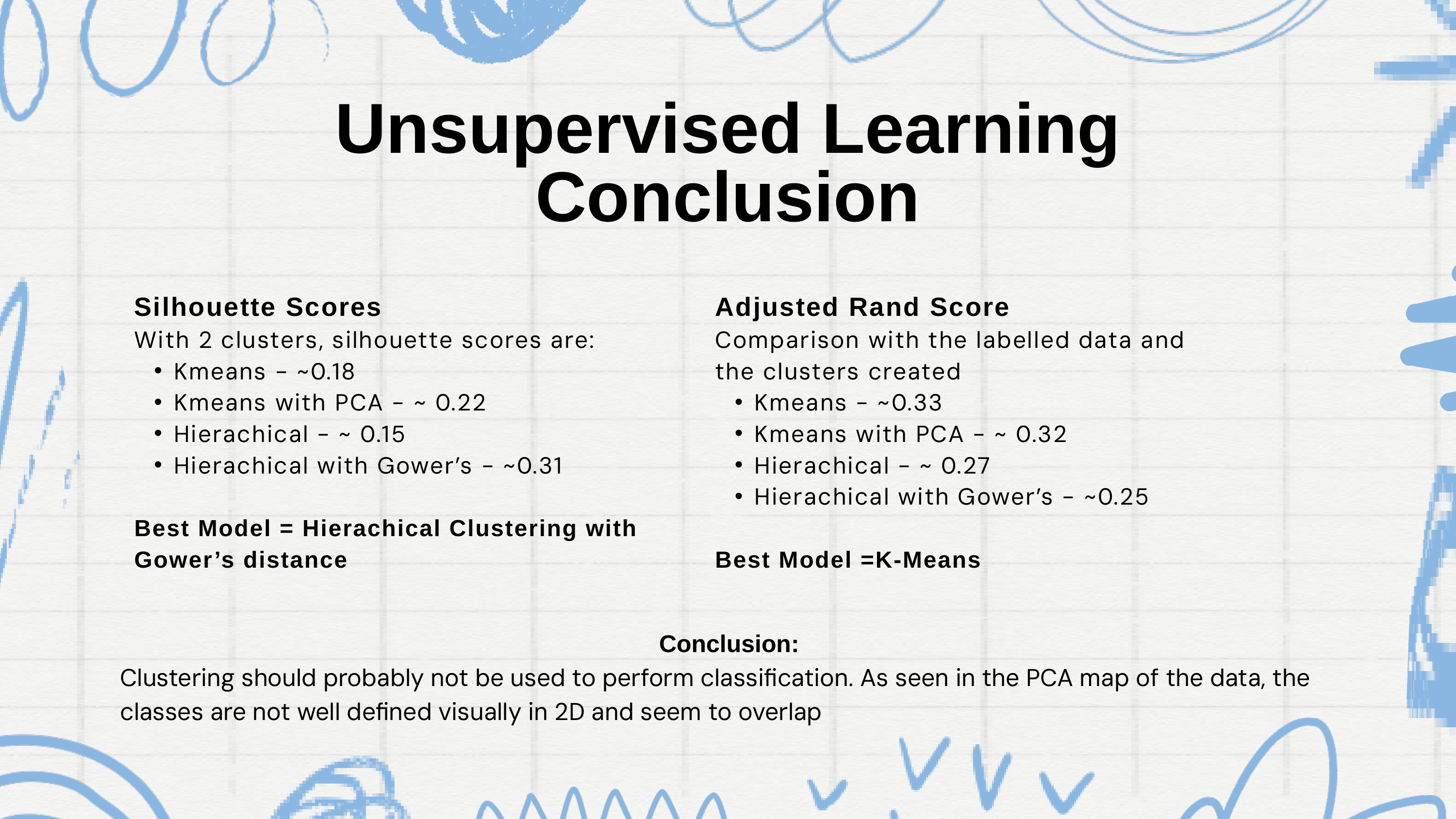

Unsupervised Learning Conclusion

Silhouette Scores
With 2 clusters, silhouette scores are:
Kmeans - ~0.18
Kmeans with PCA - ~ 0.22
Hierachical - ~ 0.15
Hierachical with Gower’s - ~0.31

Best Model = Hierachical Clustering with Gower’s distance

Adjusted Rand Score
Comparison with the labelled data and the clusters created
Kmeans - ~0.33
Kmeans with PCA - ~ 0.32
Hierachical - ~ 0.27
Hierachical with Gower’s - ~0.25

Best Model =K-Means

Conclusion:
Clustering should probably not be used to perform classification. As seen in the PCA map of the data, the classes are not well defined visually in 2D and seem to overlap